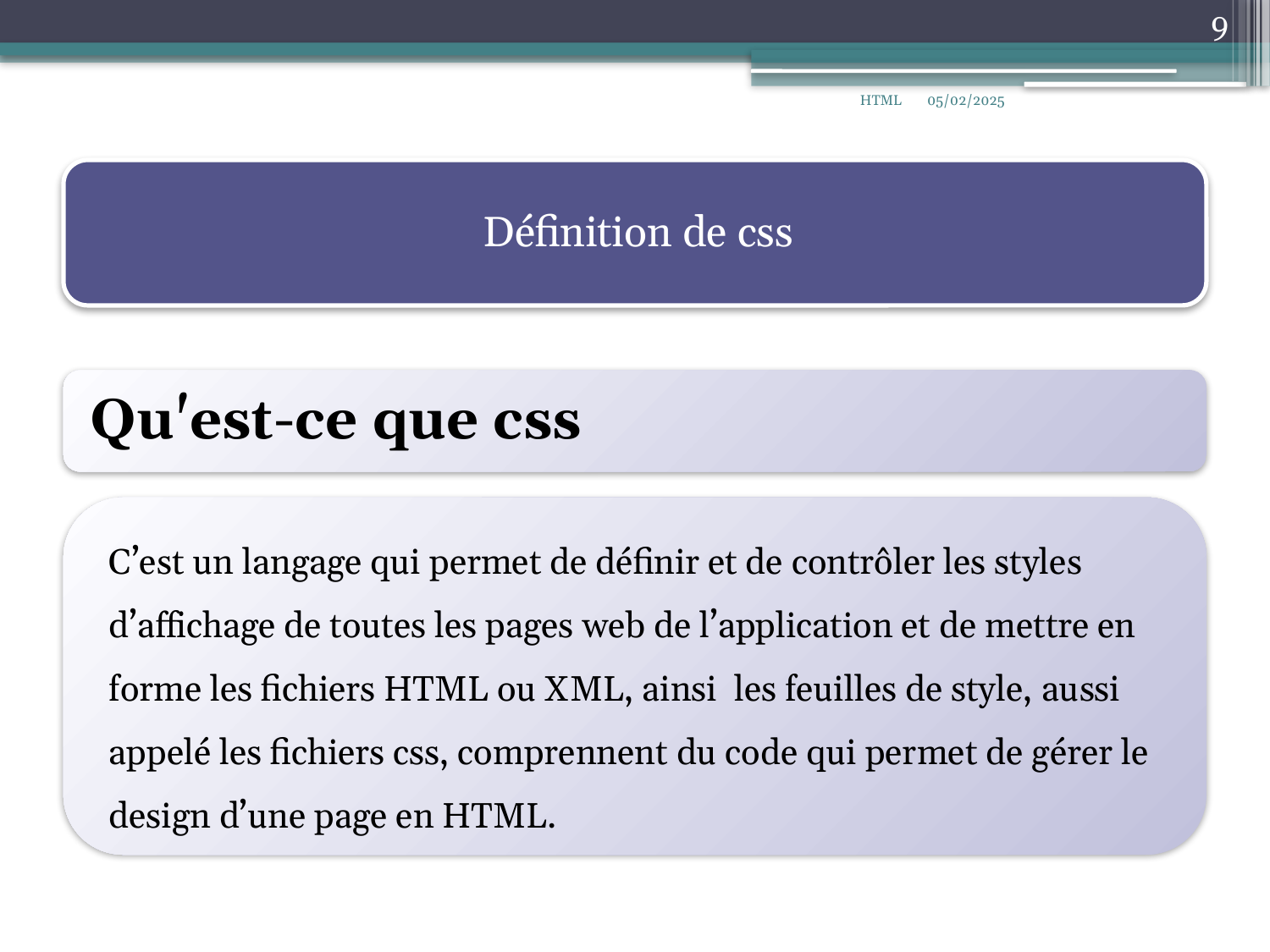

9
HTML
05/02/2025
Définition de css
Qu'est-ce que css
C’est un langage qui permet de définir et de contrôler les styles d’affichage de toutes les pages web de l’application et de mettre en forme les fichiers HTML ou XML, ainsi  les feuilles de style, aussi appelé les fichiers css, comprennent du code qui permet de gérer le design d’une page en HTML.